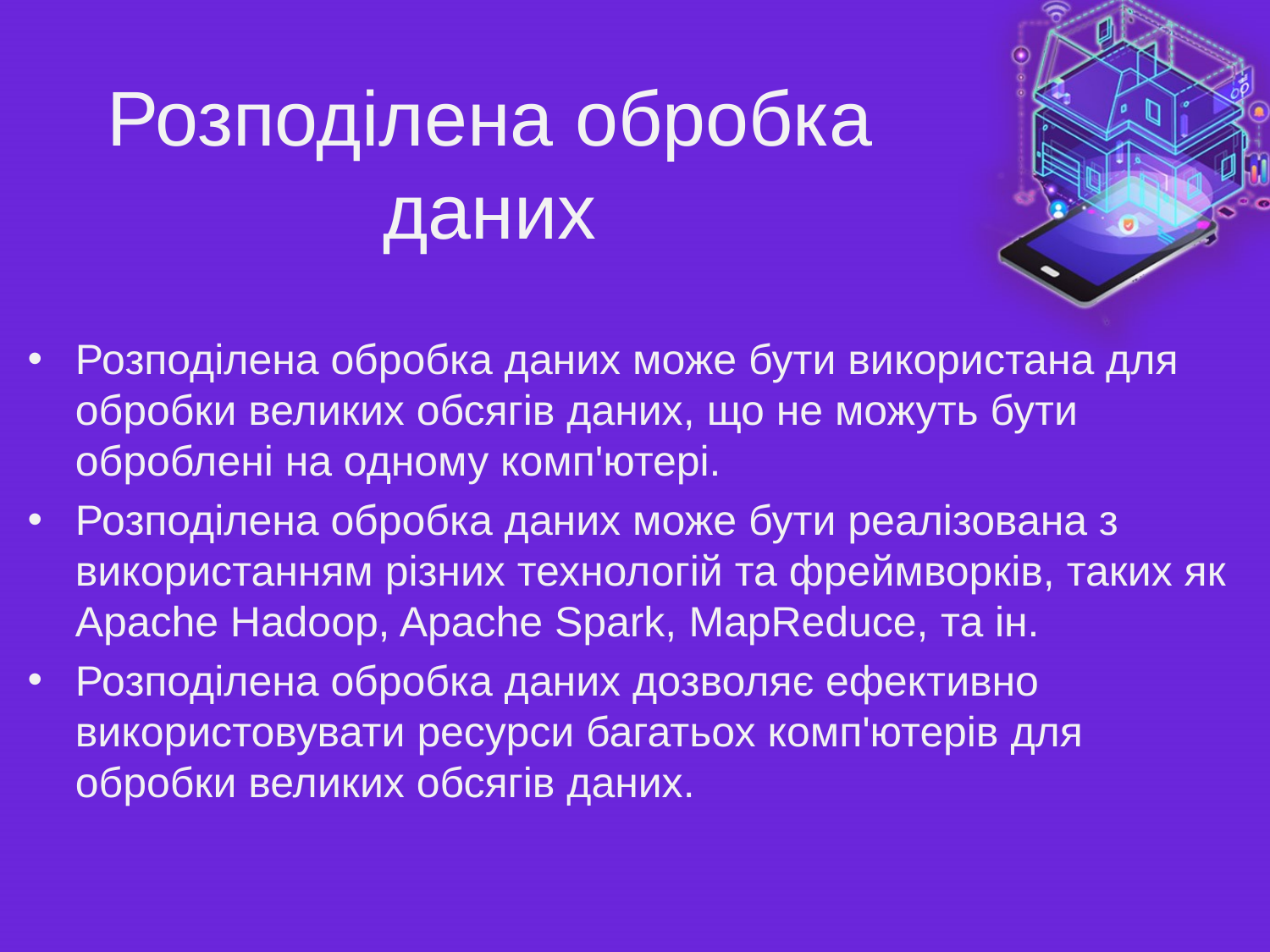

# Розподілена обробка даних
Розподілена обробка даних може бути використана для обробки великих обсягів даних, що не можуть бути оброблені на одному комп'ютері.
Розподілена обробка даних може бути реалізована з використанням різних технологій та фреймворків, таких як Apache Hadoop, Apache Spark, MapReduce, та ін.
Розподілена обробка даних дозволяє ефективно використовувати ресурси багатьох комп'ютерів для обробки великих обсягів даних.